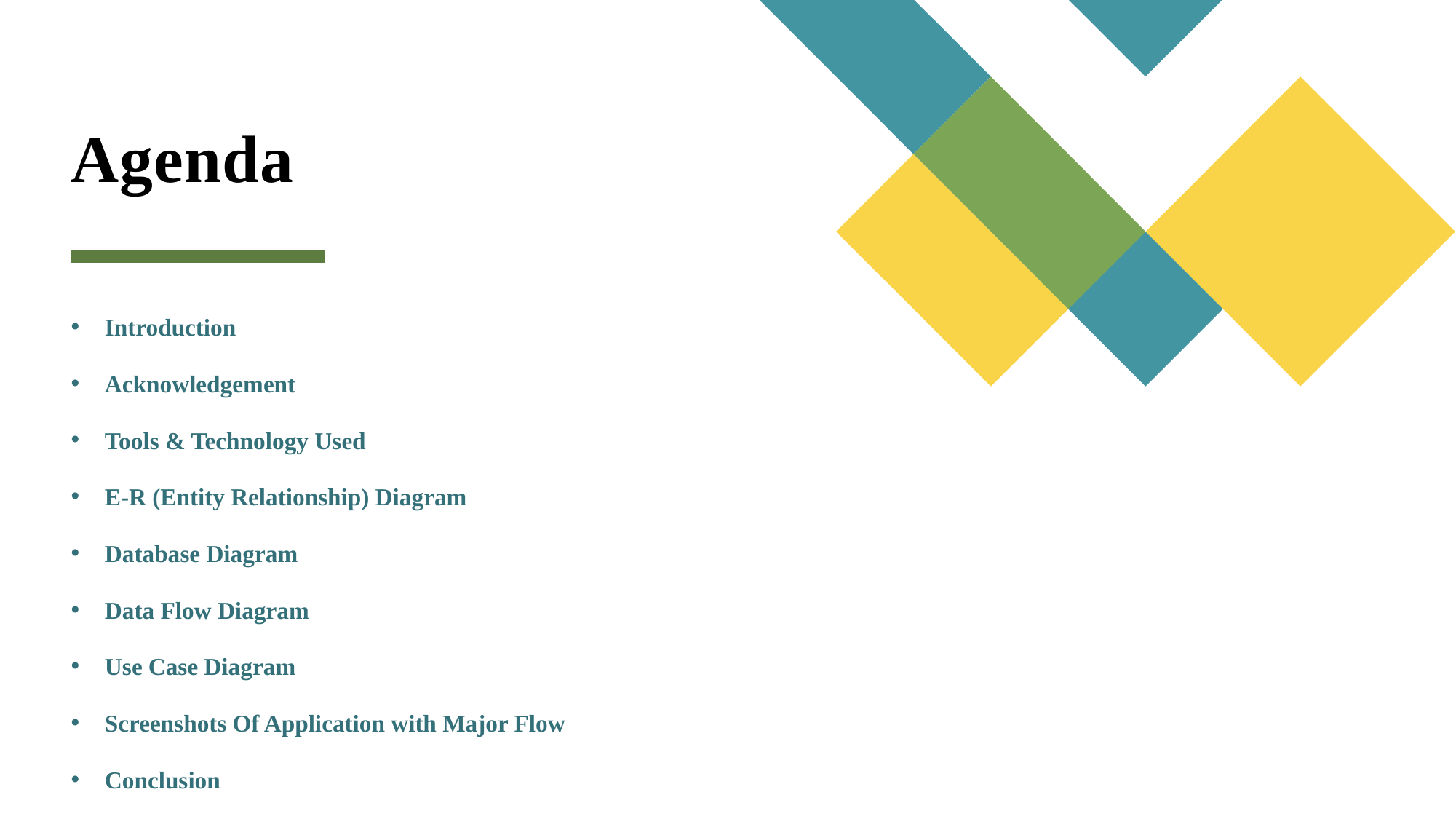

# Agenda
Introduction
Acknowledgement
Tools & Technology Used
E-R (Entity Relationship) Diagram
Database Diagram
Data Flow Diagram
Use Case Diagram
Screenshots Of Application with Major Flow
Conclusion